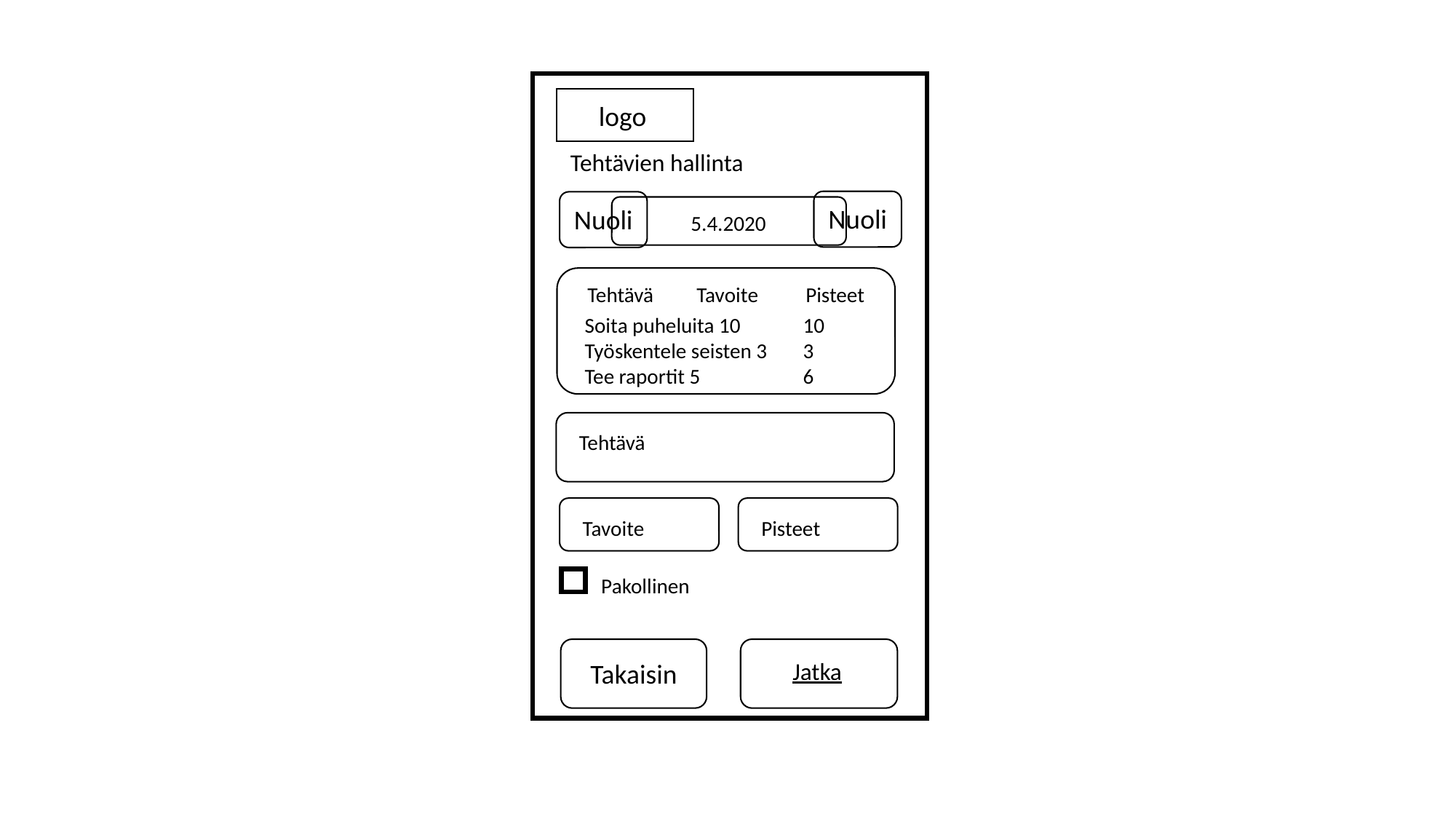

logo
Tehtävien hallinta

Nuoli
Nuoli

5.4.2020

Tehtävä	Tavoite	Pisteet
Soita puheluita 10 	10
Työskentele seisten 3	3
Tee raportit 5	6

Tehtävä

Tavoite
Pisteet
Pakollinen

Luo tehtävä
Jatka
Takaisin
Takaisin